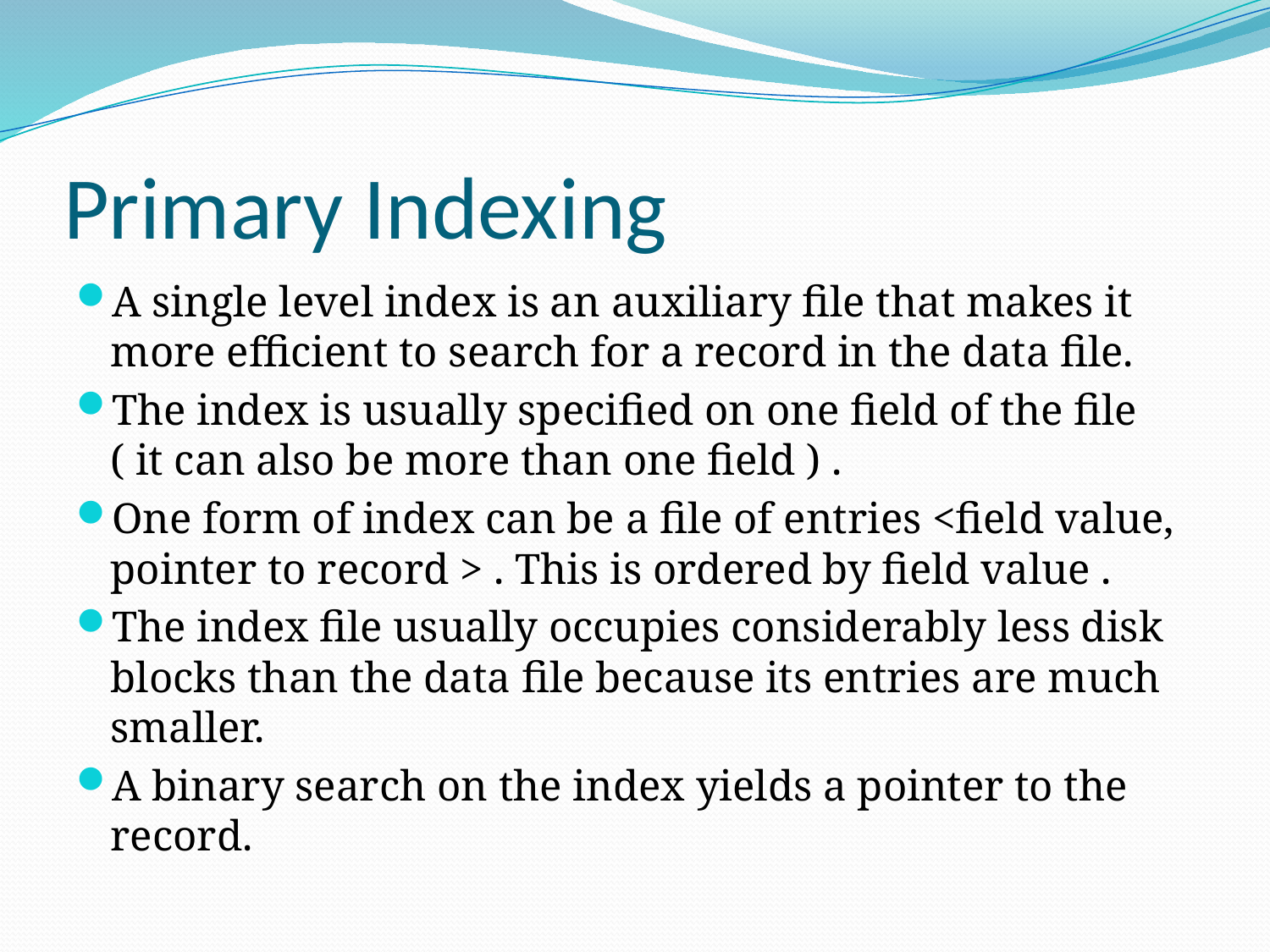

# Primary Indexing
A single level index is an auxiliary file that makes it  more efficient to search for a record in the data file.
The index is usually specified on one field of the file ( it can also be more than one field ) .
One form of index can be a file of entries <field value, pointer to record > . This is ordered by field value .
The index file usually occupies considerably less disk blocks than the data file because its entries are much smaller.
A binary search on the index yields a pointer to the record.